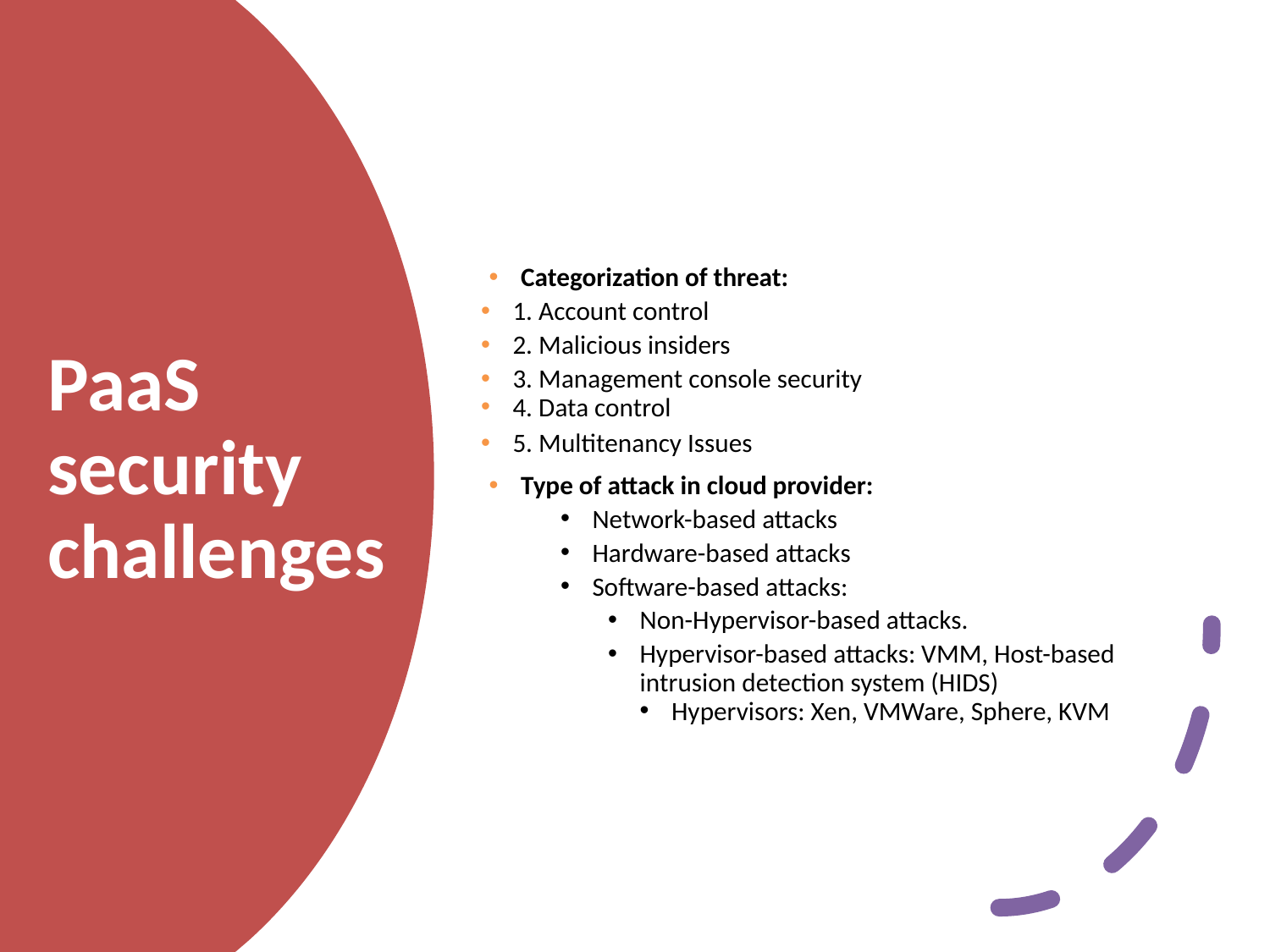

Categorization of threat:
1. Account control
2. Malicious insiders
3. Management console security
4. Data control
5. Multitenancy Issues
Type of attack in cloud provider:
Network-based attacks
Hardware-based attacks
Software-based attacks:
Non-Hypervisor-based attacks.
Hypervisor-based attacks: VMM, Host-based intrusion detection system (HIDS)
Hypervisors: Xen, VMWare, Sphere, KVM
PaaS security challenges